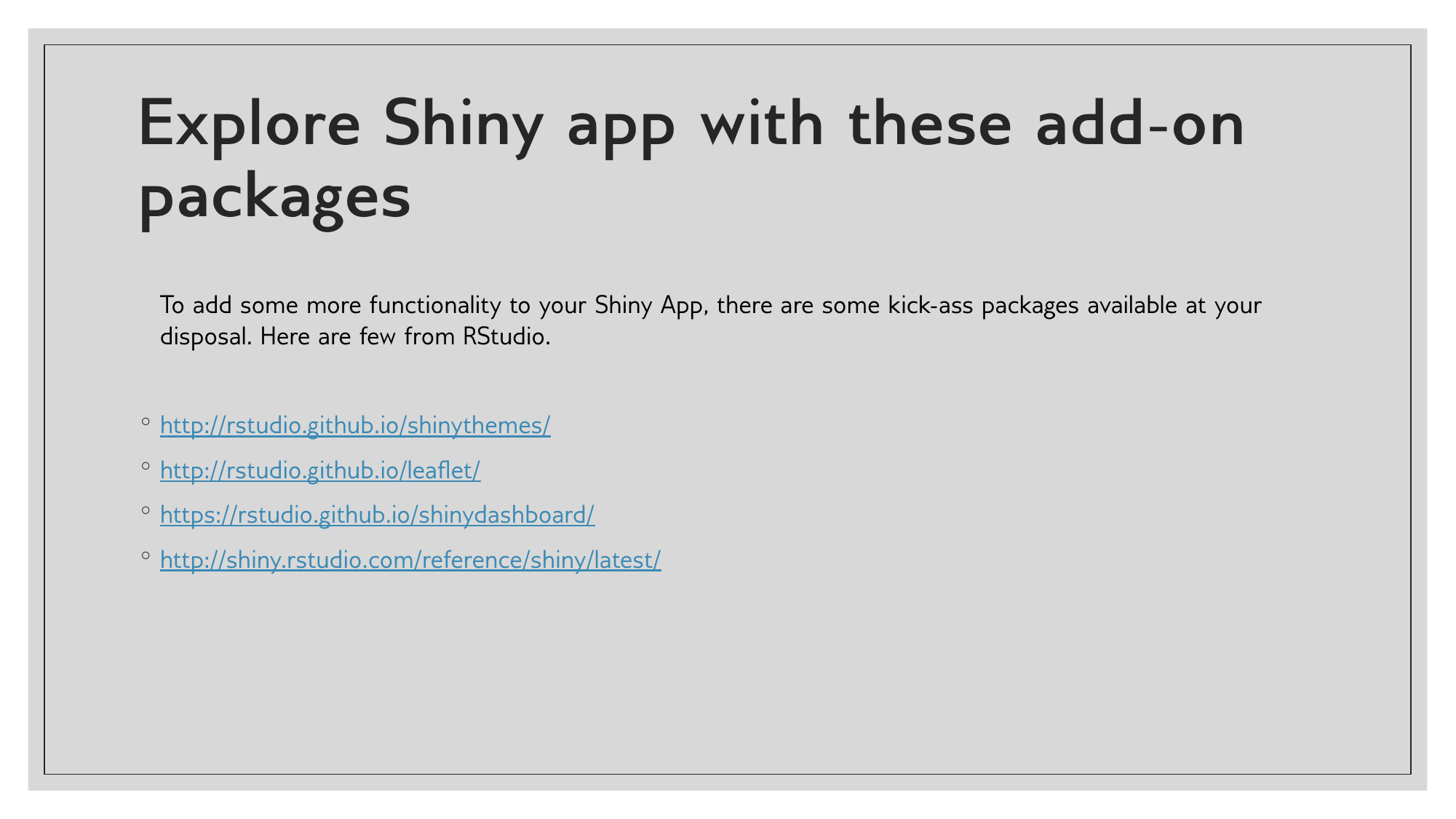

# Explore Shiny app with these add-on packages
To add some more functionality to your Shiny App, there are some kick-ass packages available at your disposal. Here are few from RStudio.

http://rstudio.github.io/shinythemes/
http://rstudio.github.io/leaflet/
https://rstudio.github.io/shinydashboard/
http://shiny.rstudio.com/reference/shiny/latest/